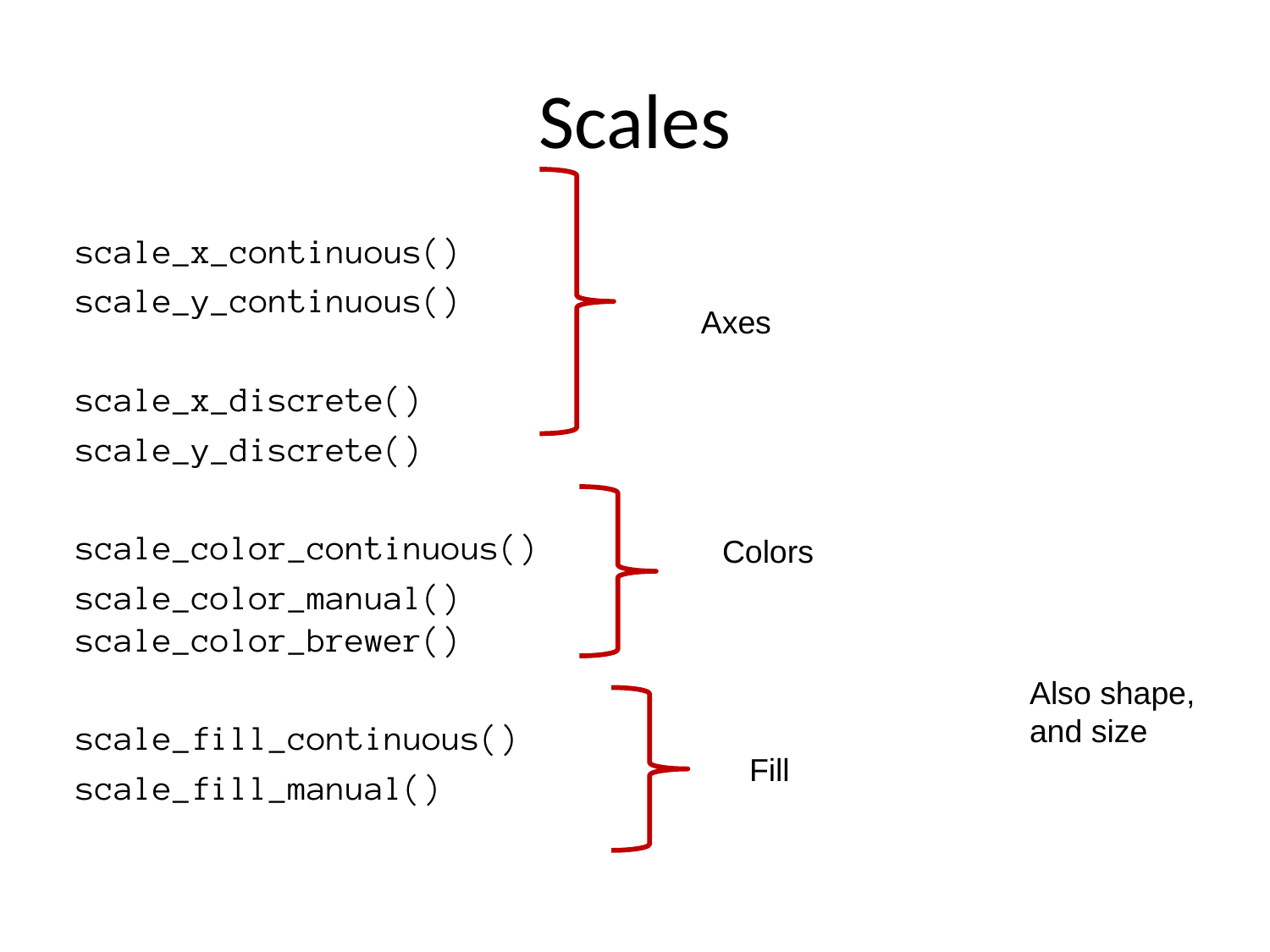

# Scales

scale_x_continuous()
scale_y_continuous()

scale_x_discrete()
scale_y_discrete()

scale_color_continuous()
scale_color_manual()
scale_color_brewer()

scale_fill_continuous()
scale_fill_manual()

Axes

Colors
Also shape,
and size

Fill